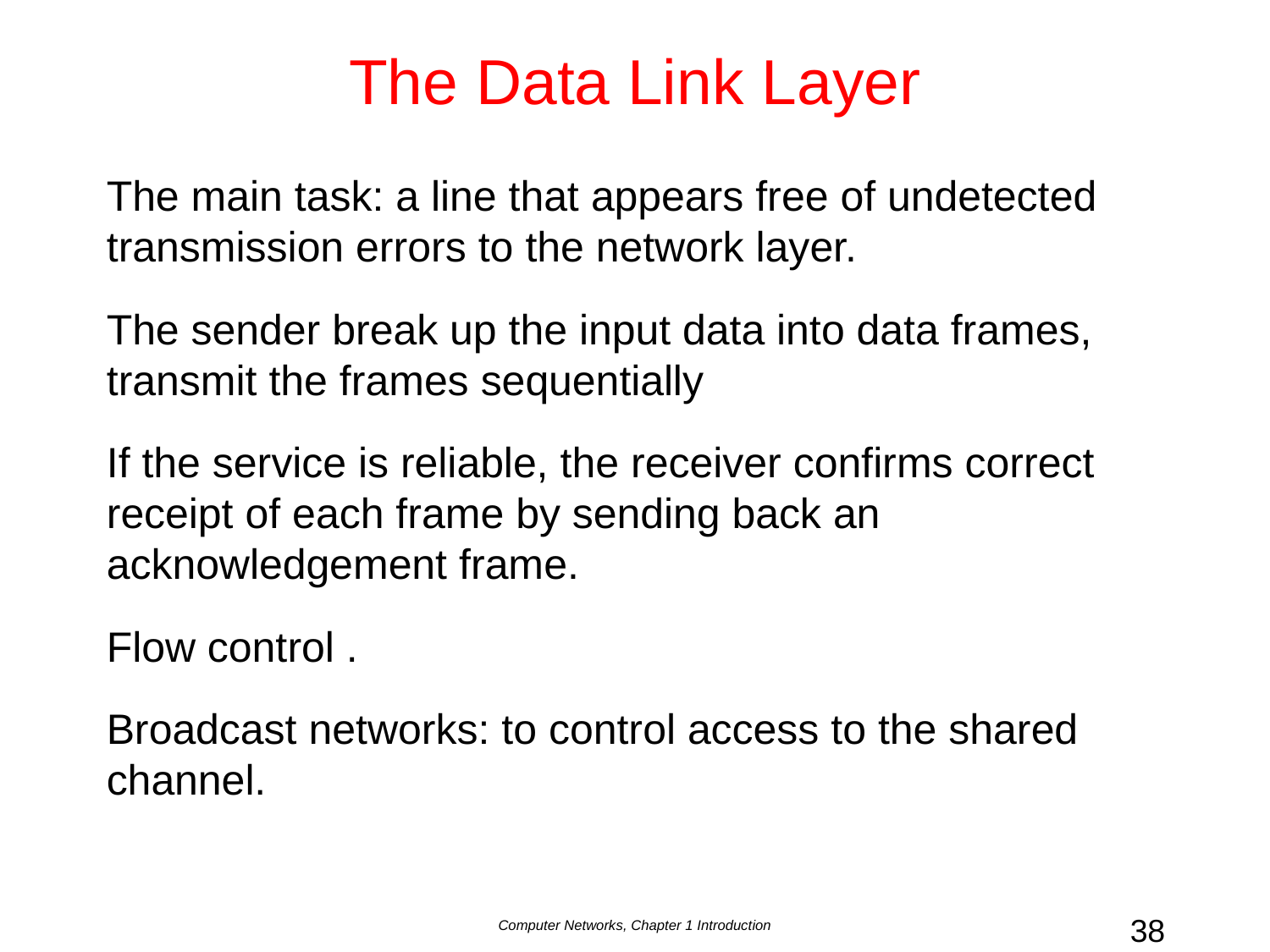

# The Data Link Layer
The main task: a line that appears free of undetected transmission errors to the network layer.
The sender break up the input data into data frames, transmit the frames sequentially
If the service is reliable, the receiver confirms correct receipt of each frame by sending back an acknowledgement frame.
Flow control .
Broadcast networks: to control access to the shared channel.

Computer Networks, Chapter 1 Introduction